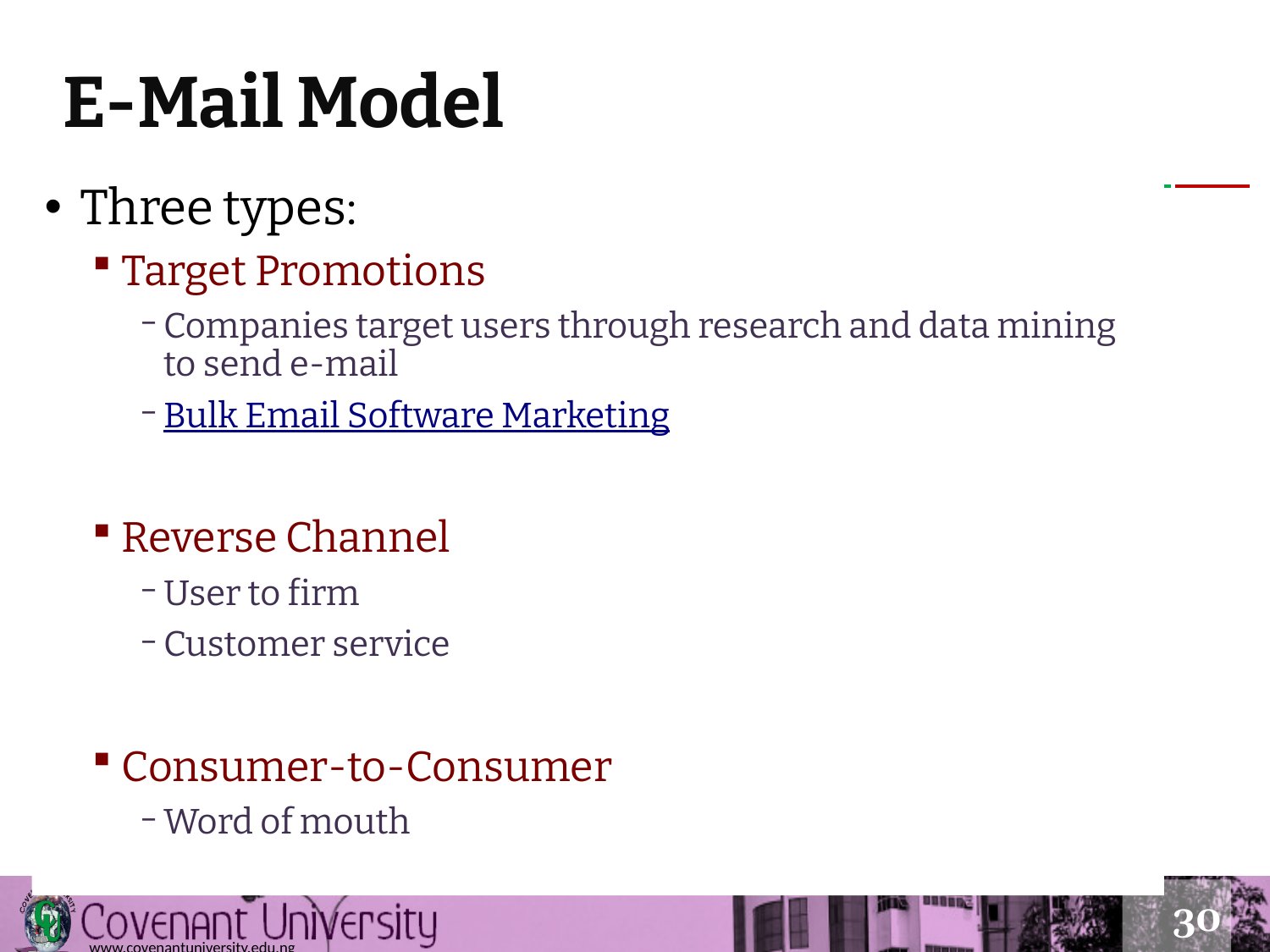

# E-Mail Model
Three types:
Target Promotions
Companies target users through research and data mining to send e-mail
Bulk Email Software Marketing

Reverse Channel
User to firm
Customer service

Consumer-to-Consumer
Word of mouth